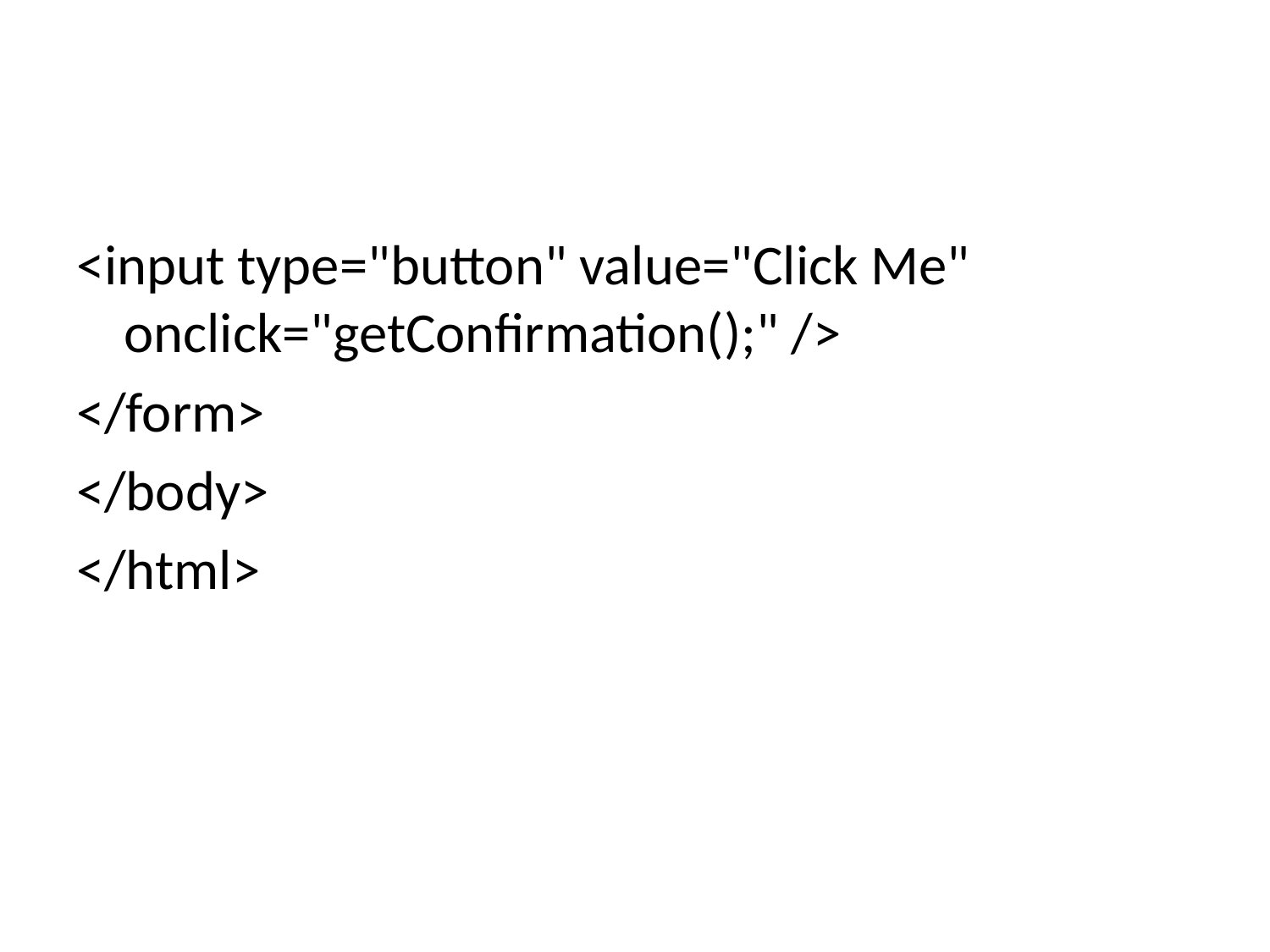

#
<input type="button" value="Click Me" onclick="getConfirmation();" />
</form>
</body>
</html>